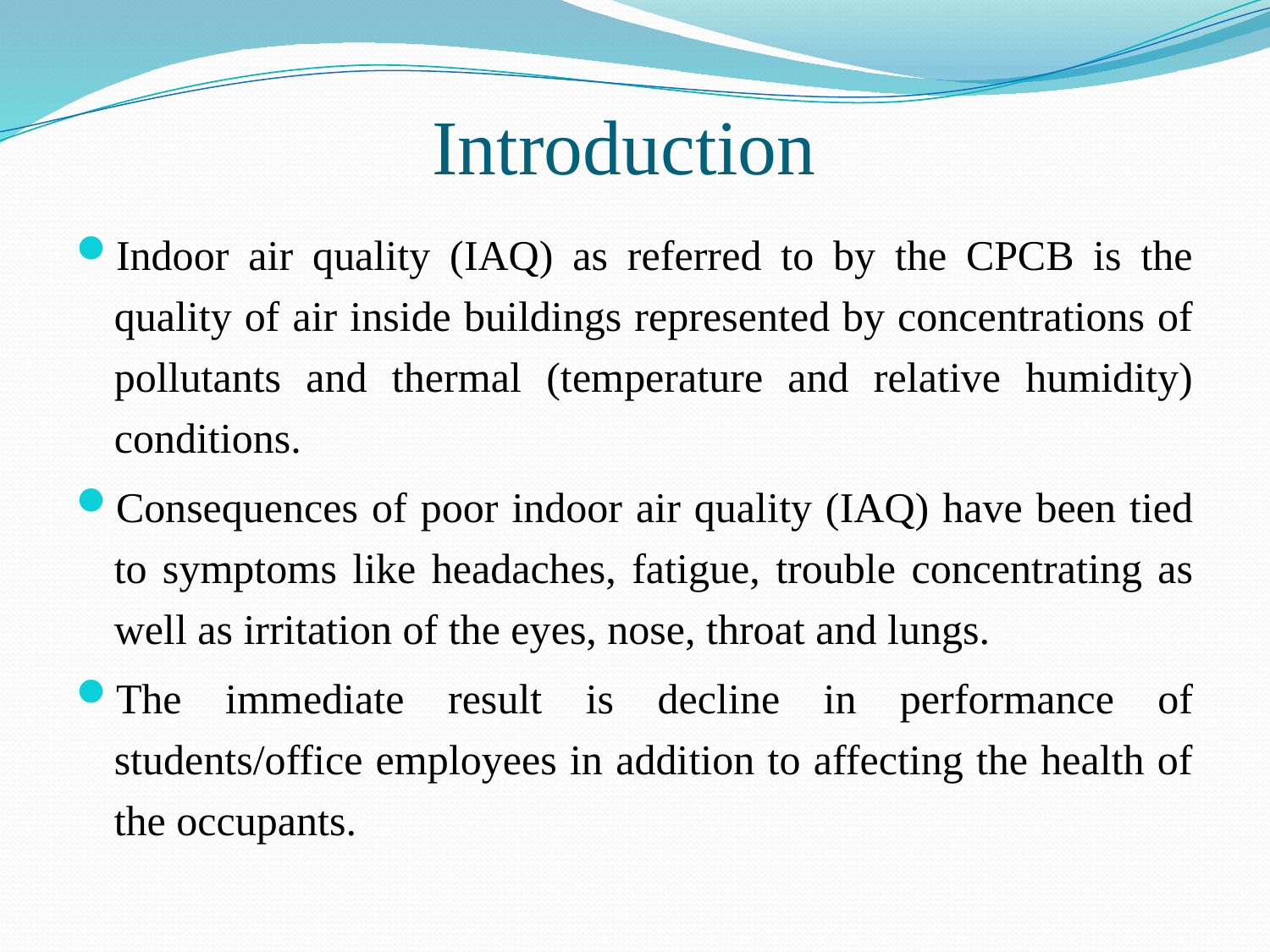

# Introduction
Indoor air quality (IAQ) as referred to by the CPCB is the quality of air inside buildings represented by concentrations of pollutants and thermal (temperature and relative humidity) conditions.
Consequences of poor indoor air quality (IAQ) have been tied to symptoms like headaches, fatigue, trouble concentrating as well as irritation of the eyes, nose, throat and lungs.
The immediate result is decline in performance of students/office employees in addition to affecting the health of the occupants.